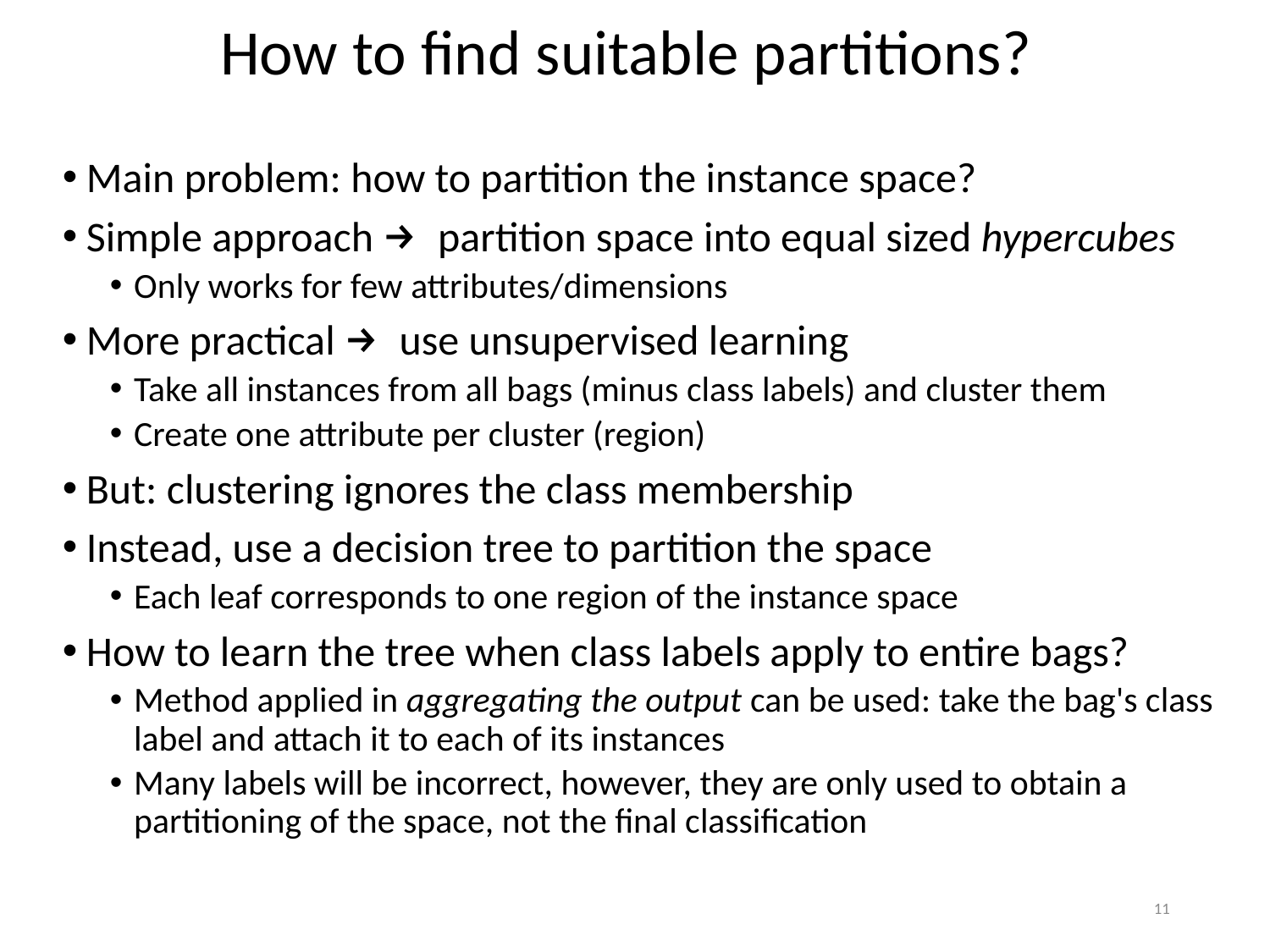

How to find suitable partitions?
Main problem: how to partition the instance space?
Simple approach → partition space into equal sized hypercubes
Only works for few attributes/dimensions
More practical → use unsupervised learning
Take all instances from all bags (minus class labels) and cluster them
Create one attribute per cluster (region)
But: clustering ignores the class membership
Instead, use a decision tree to partition the space
Each leaf corresponds to one region of the instance space
How to learn the tree when class labels apply to entire bags?
Method applied in aggregating the output can be used: take the bag's class label and attach it to each of its instances
Many labels will be incorrect, however, they are only used to obtain a partitioning of the space, not the final classification

11